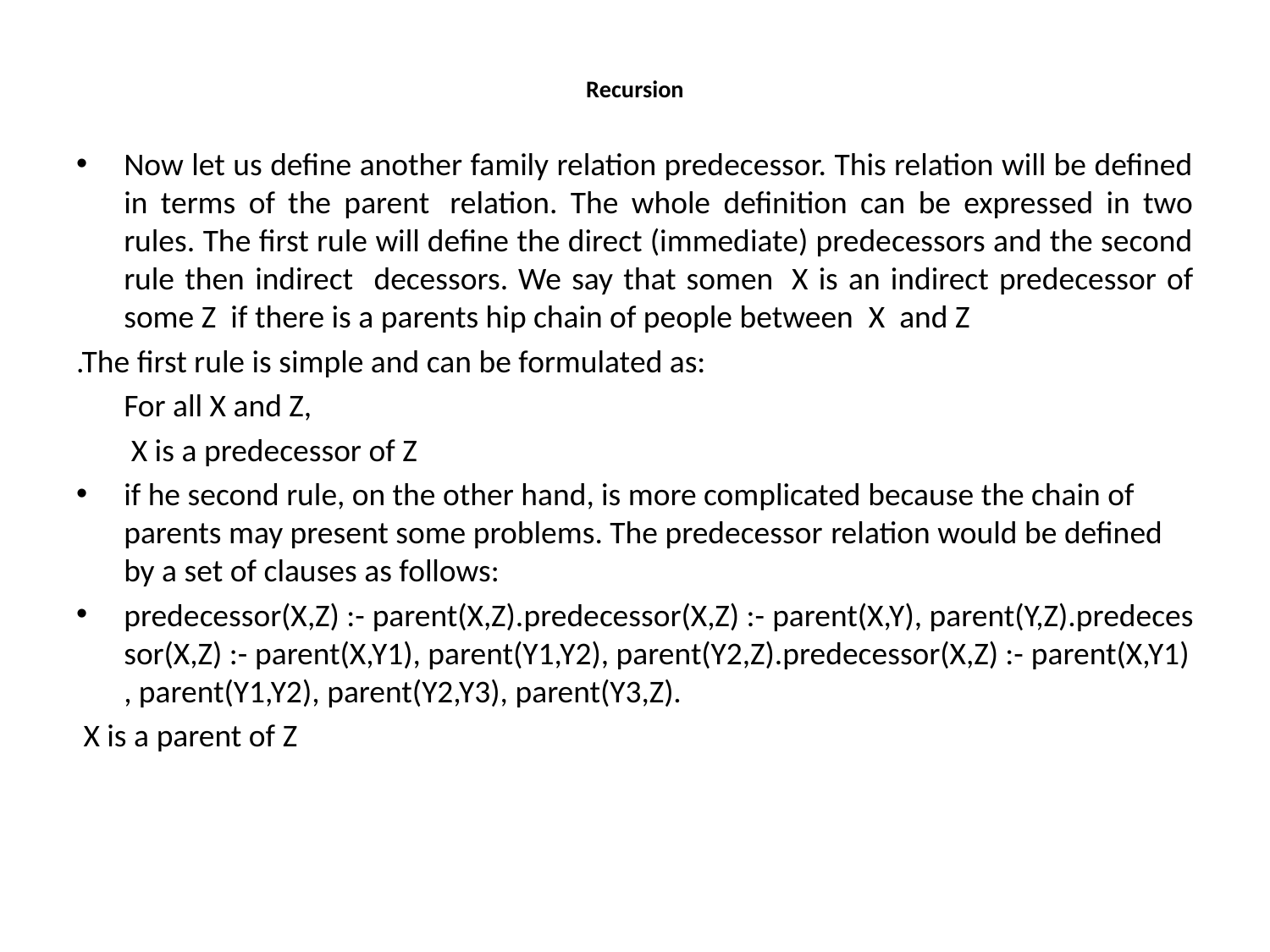

# Recursion
Now let us define another family relation predecessor. This relation will be defined in terms of the parent  relation. The whole definition can be expressed in two rules. The first rule will define the direct (immediate) predecessors and the second rule then indirect  decessors. We say that somen  X is an indirect predecessor of some Z  if there is a parents hip chain of people between  X  and Z
.The first rule is simple and can be formulated as:
	For all X and Z,
	 X is a predecessor of Z
if he second rule, on the other hand, is more complicated because the chain of parents may present some problems. The predecessor relation would be defined by a set of clauses as follows:
predecessor(X,Z) :- parent(X,Z).predecessor(X,Z) :- parent(X,Y), parent(Y,Z).predecessor(X,Z) :- parent(X,Y1), parent(Y1,Y2), parent(Y2,Z).predecessor(X,Z) :- parent(X,Y1), parent(Y1,Y2), parent(Y2,Y3), parent(Y3,Z).
 X is a parent of Z